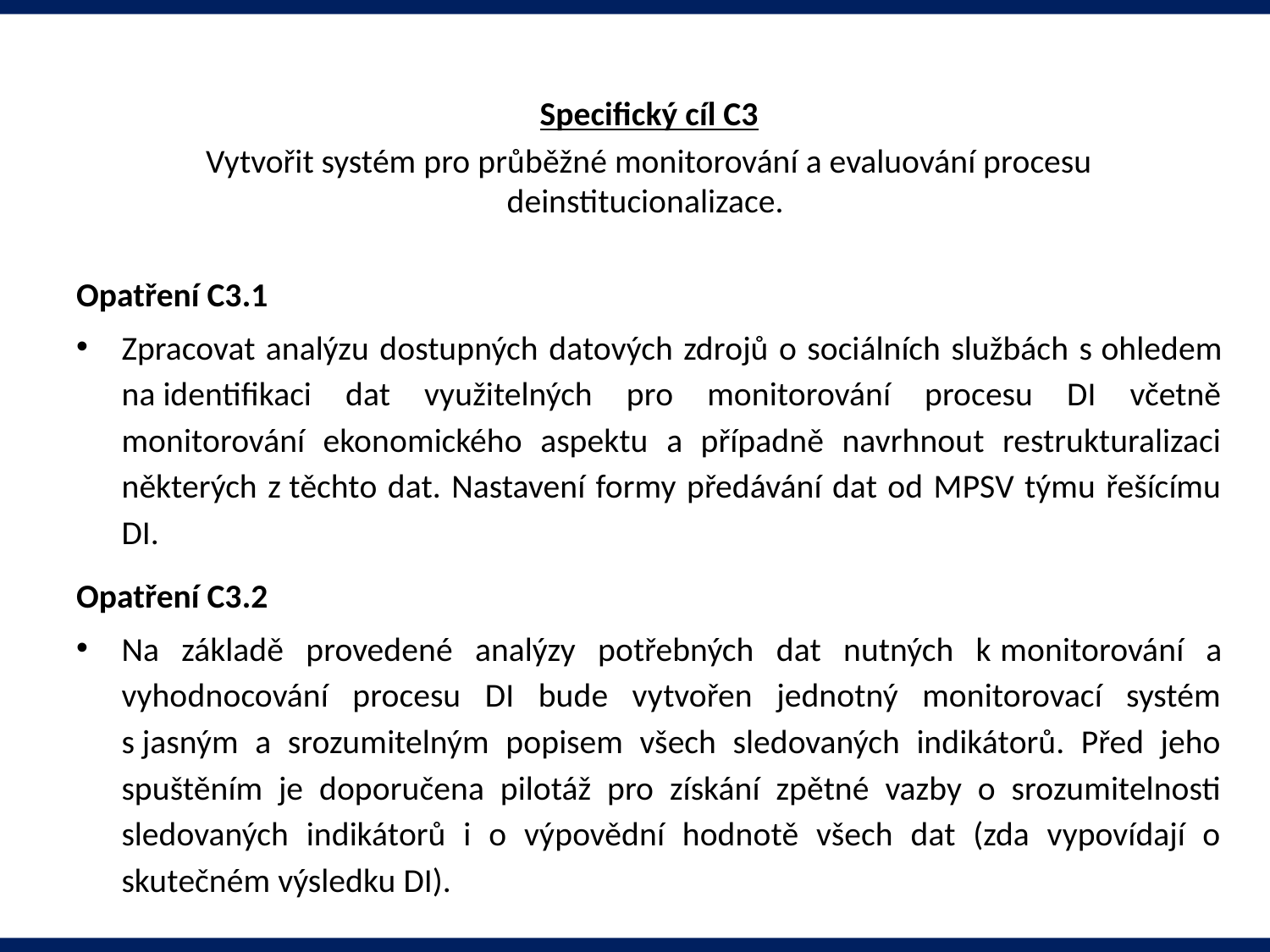

Specifický cíl C3
Vytvořit systém pro průběžné monitorování a evaluování procesu deinstitucionalizace.

Opatření C3.1
Zpracovat analýzu dostupných datových zdrojů o sociálních službách s ohledem na identifikaci dat využitelných pro monitorování procesu DI včetně monitorování ekonomického aspektu a případně navrhnout restrukturalizaci některých z těchto dat. Nastavení formy předávání dat od MPSV týmu řešícímu DI.
Opatření C3.2
Na základě provedené analýzy potřebných dat nutných k monitorování a vyhodnocování procesu DI bude vytvořen jednotný monitorovací systém s jasným a srozumitelným popisem všech sledovaných indikátorů. Před jeho spuštěním je doporučena pilotáž pro získání zpětné vazby o srozumitelnosti sledovaných indikátorů i o výpovědní hodnotě všech dat (zda vypovídají o skutečném výsledku DI).